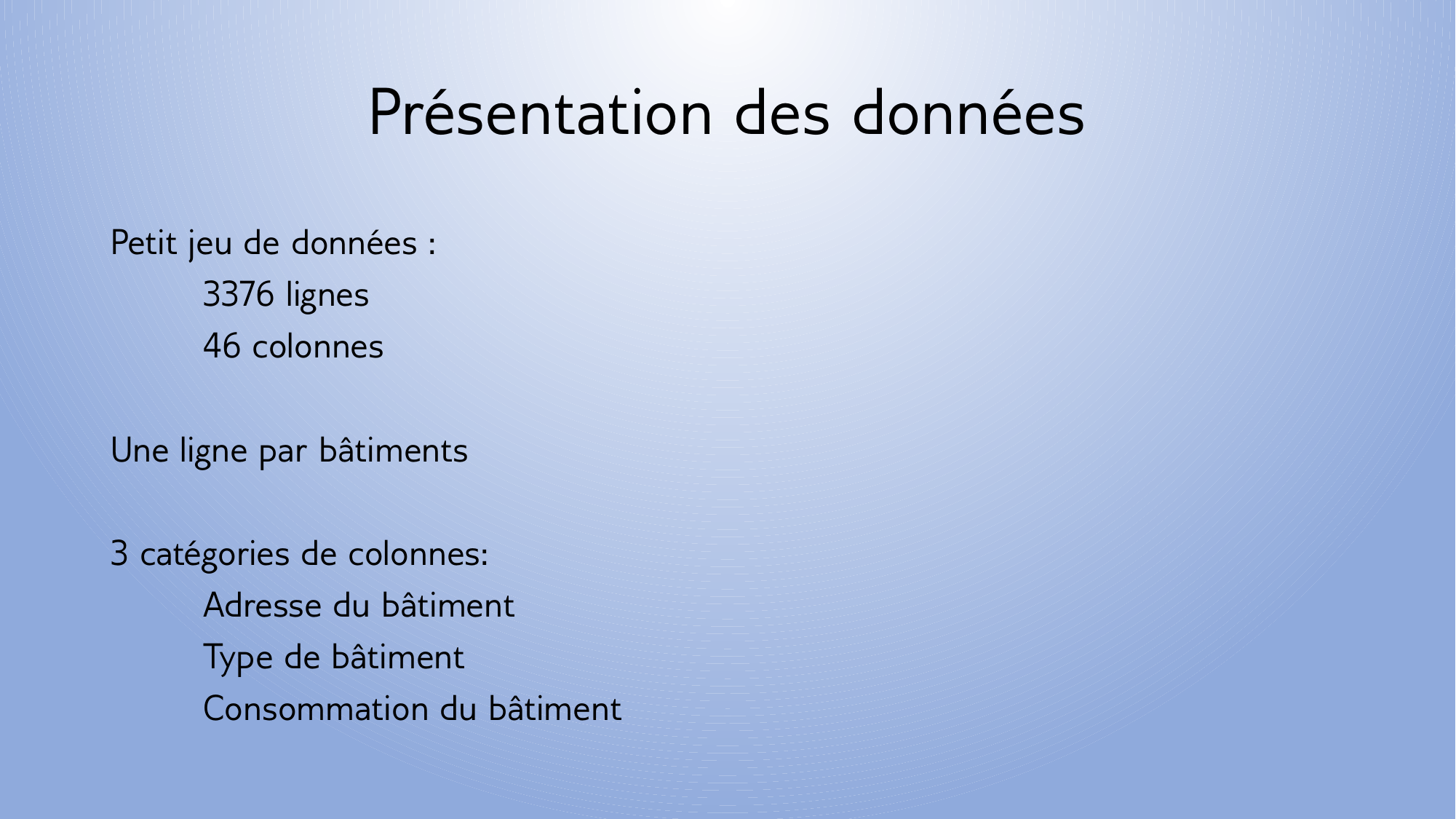

# Présentation des données
Petit jeu de données :
	3376 lignes
	46 colonnes

Une ligne par bâtiments

3 catégories de colonnes:
	Adresse du bâtiment
	Type de bâtiment
	Consommation du bâtiment